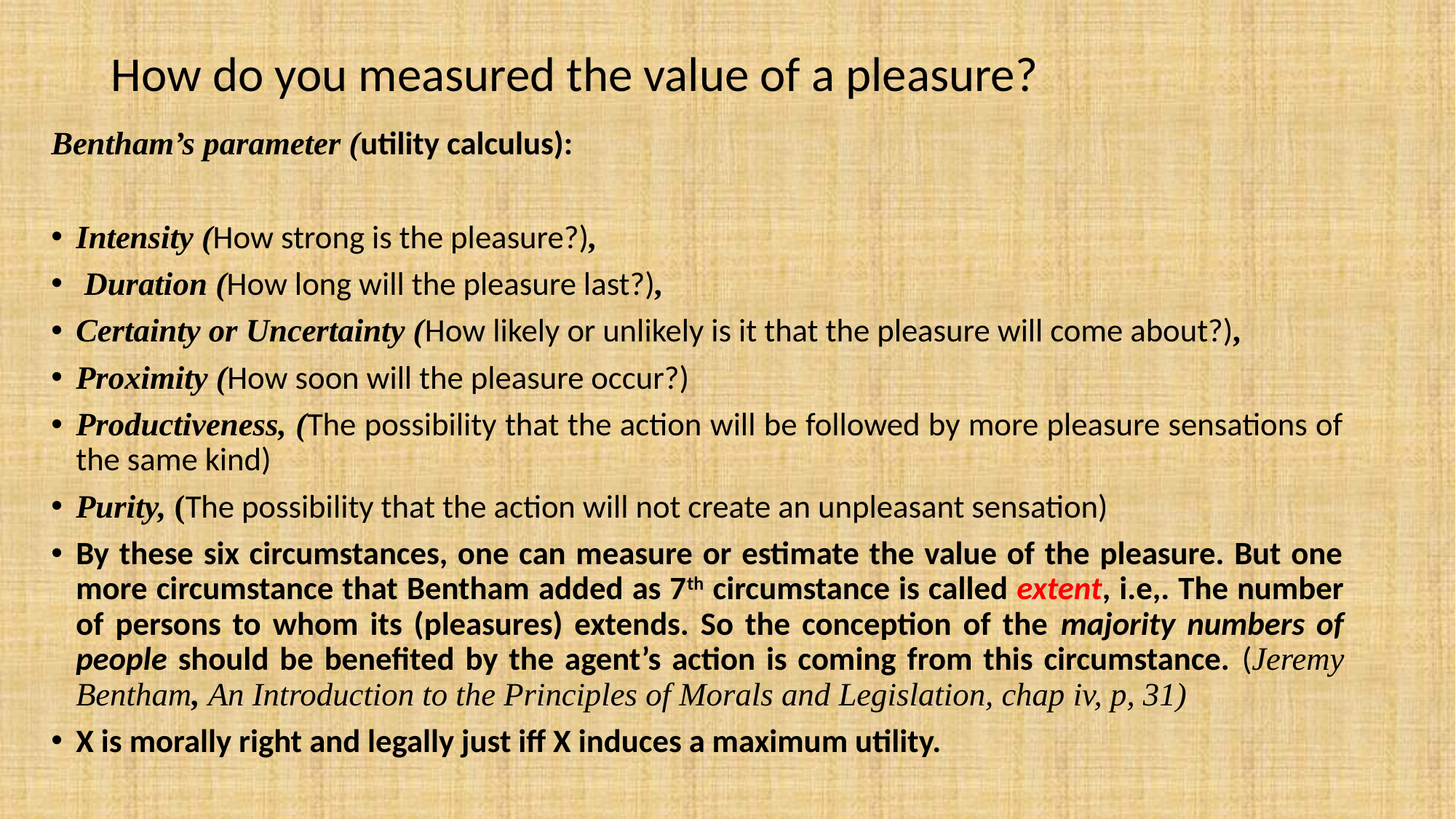

# How do you measured the value of a pleasure?
Bentham’s parameter (utility calculus):

Intensity (How strong is the pleasure?),
 Duration (How long will the pleasure last?),
Certainty or Uncertainty (How likely or unlikely is it that the pleasure will come about?),
Proximity (How soon will the pleasure occur?)
Productiveness, (The possibility that the action will be followed by more pleasure sensations of the same kind)
Purity, (The possibility that the action will not create an unpleasant sensation)
By these six circumstances, one can measure or estimate the value of the pleasure. But one more circumstance that Bentham added as 7th circumstance is called extent, i.e,. The number of persons to whom its (pleasures) extends. So the conception of the majority numbers of people should be benefited by the agent’s action is coming from this circumstance. (Jeremy Bentham, An Introduction to the Principles of Morals and Legislation, chap iv, p, 31)
X is morally right and legally just iff X induces a maximum utility.